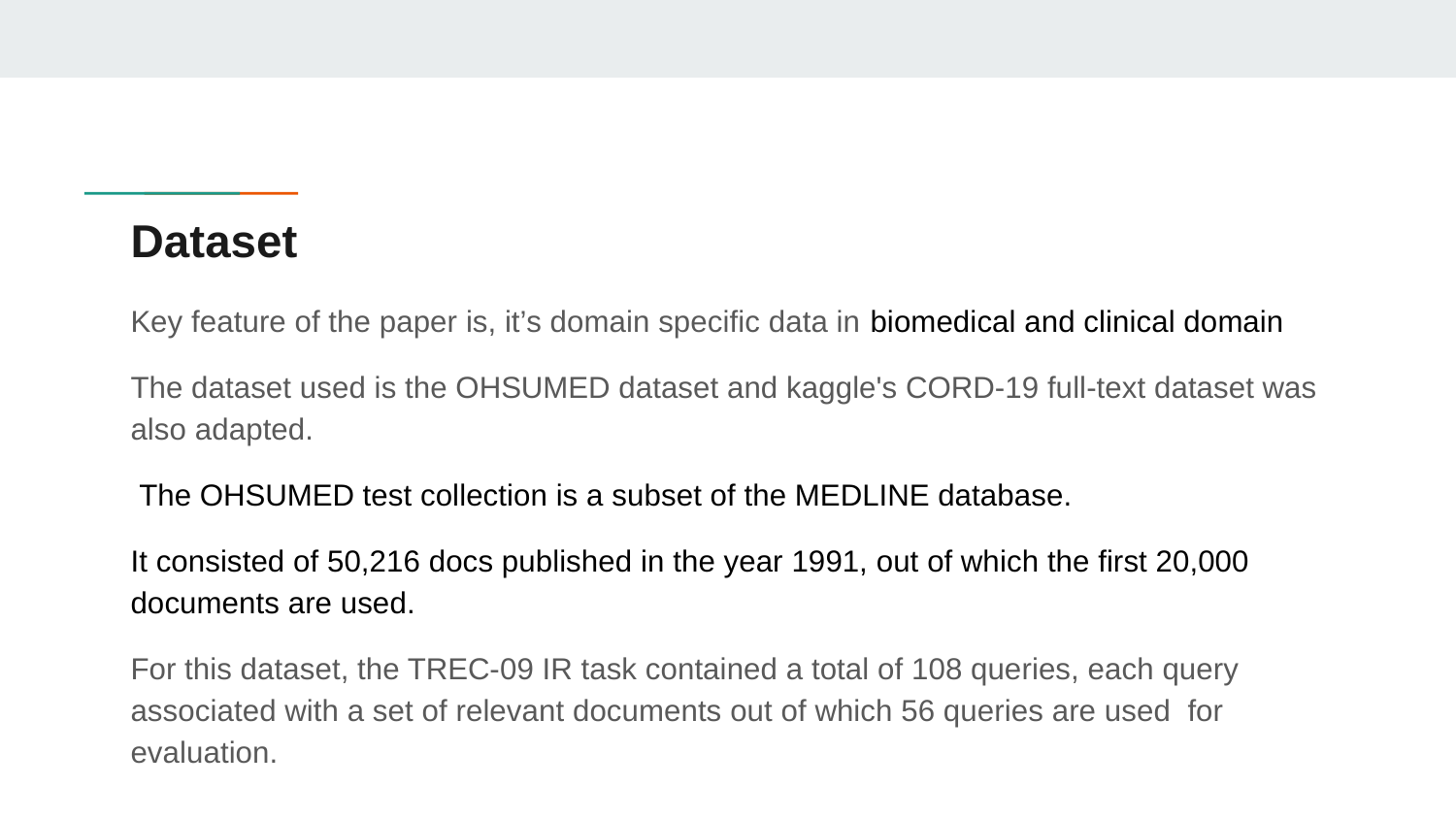

# Dataset
Key feature of the paper is, it’s domain specific data in biomedical and clinical domain
The dataset used is the OHSUMED dataset and kaggle's CORD-19 full-text dataset was also adapted.
 The OHSUMED test collection is a subset of the MEDLINE database.
It consisted of 50,216 docs published in the year 1991, out of which the first 20,000 documents are used.
For this dataset, the TREC-09 IR task contained a total of 108 queries, each query associated with a set of relevant documents out of which 56 queries are used  for evaluation.